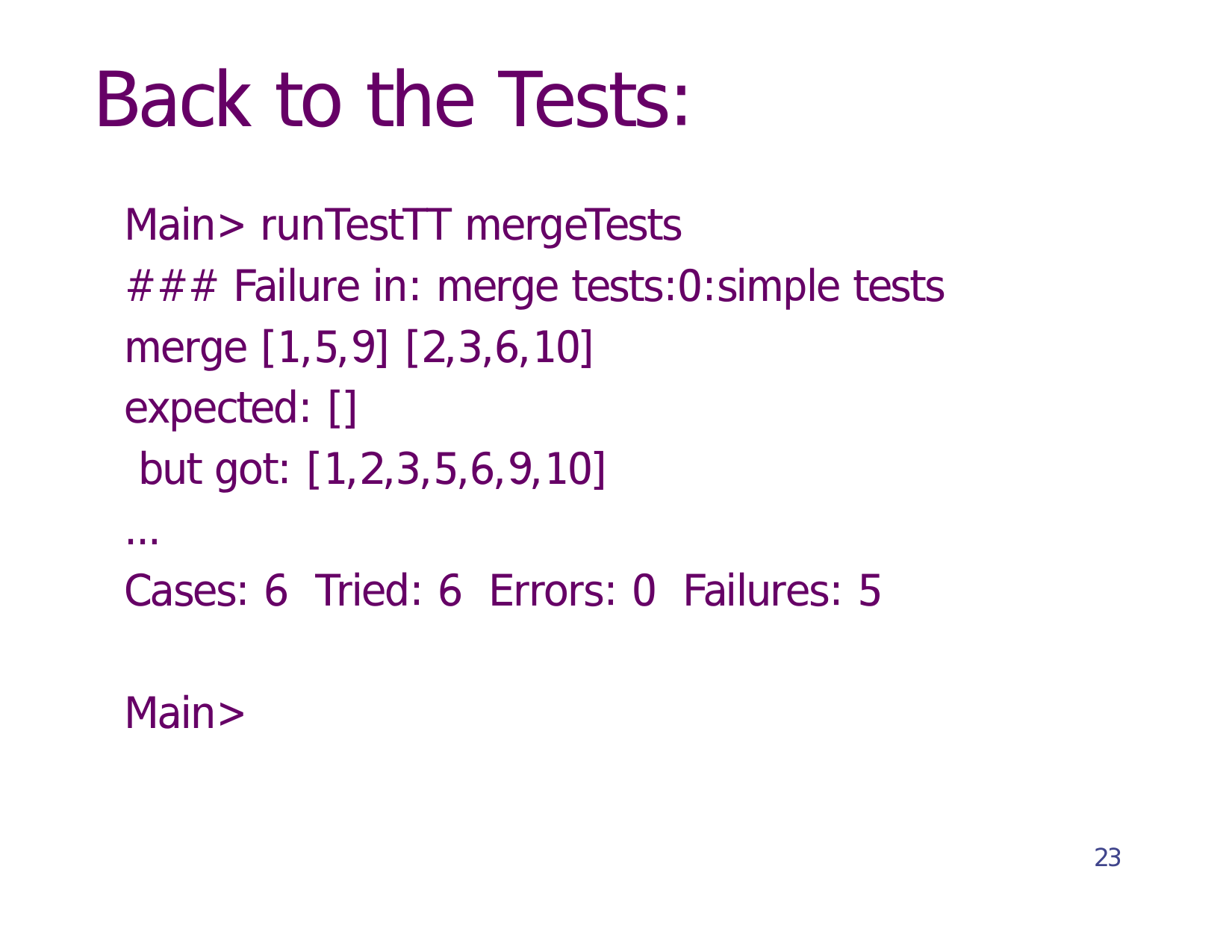

# Back to the Tests:
Main> runTestTT mergeTests
### Failure in: merge tests:0:simple tests
merge [1,5,9] [2,3,6,10]
expected: []
 but got: [1,2,3,5,6,9,10]
…
Cases: 6  Tried: 6  Errors: 0  Failures: 5

Main>
23